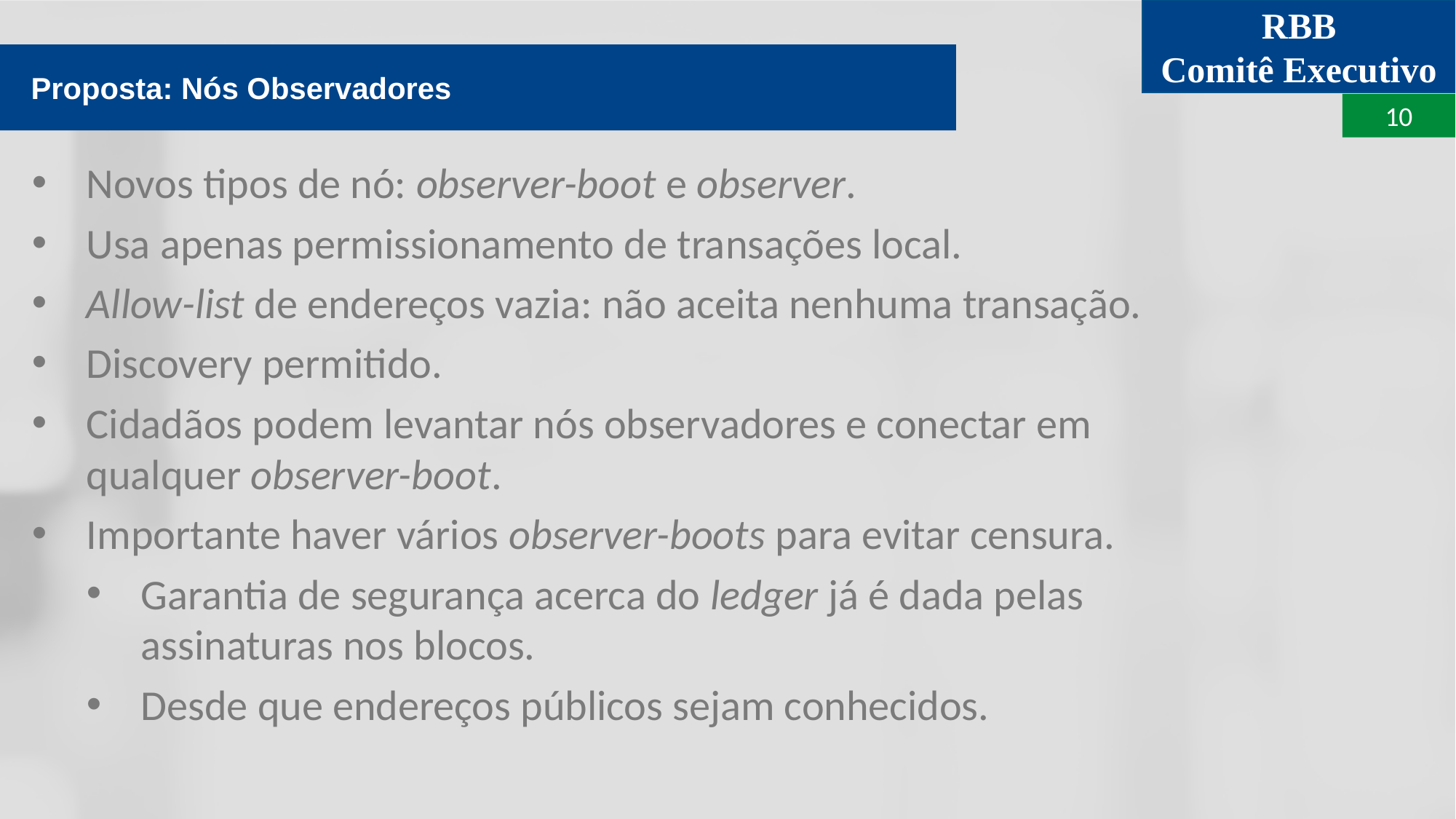

Proposta: Nós Observadores
Novos tipos de nó: observer-boot e observer.
Usa apenas permissionamento de transações local.
Allow-list de endereços vazia: não aceita nenhuma transação.
Discovery permitido.
Cidadãos podem levantar nós observadores e conectar em qualquer observer-boot.
Importante haver vários observer-boots para evitar censura.
Garantia de segurança acerca do ledger já é dada pelas assinaturas nos blocos.
Desde que endereços públicos sejam conhecidos.